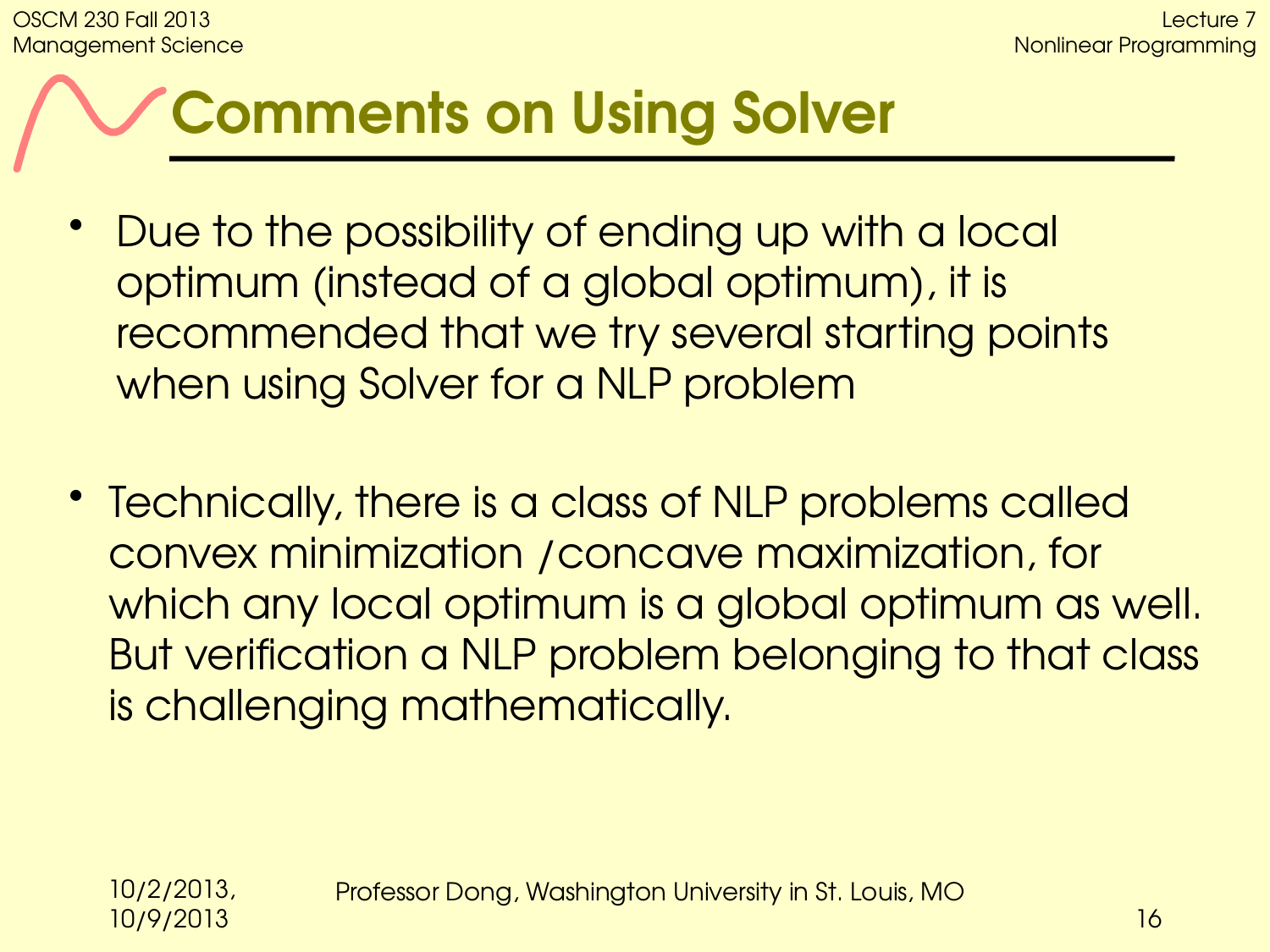

Comments on Using Solver
Due to the possibility of ending up with a local optimum (instead of a global optimum), it is recommended that we try several starting points when using Solver for a NLP problem

Technically, there is a class of NLP problems called convex minimization /concave maximization, for which any local optimum is a global optimum as well. But verification a NLP problem belonging to that class is challenging mathematically.

10/2/2013,           10/9/2013

16
Professor Dong, Washington University in St. Louis, MO